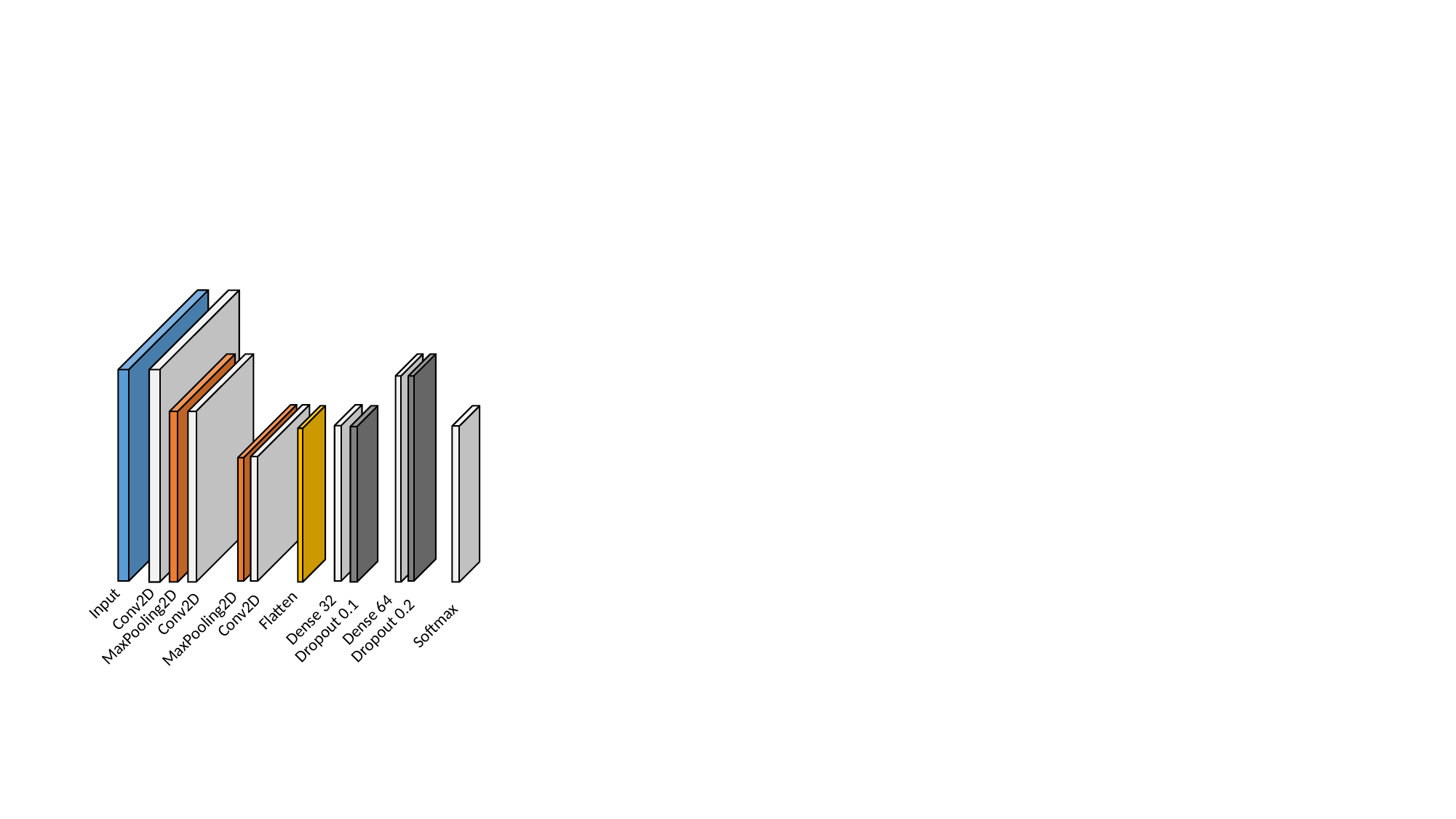

#

Input
Conv2D
Flatten
Conv2D
Conv2D
Dense 32
Dense 64
Softmax
MaxPooling2D
MaxPooling2D
Dropout 0.1
Dropout 0.2